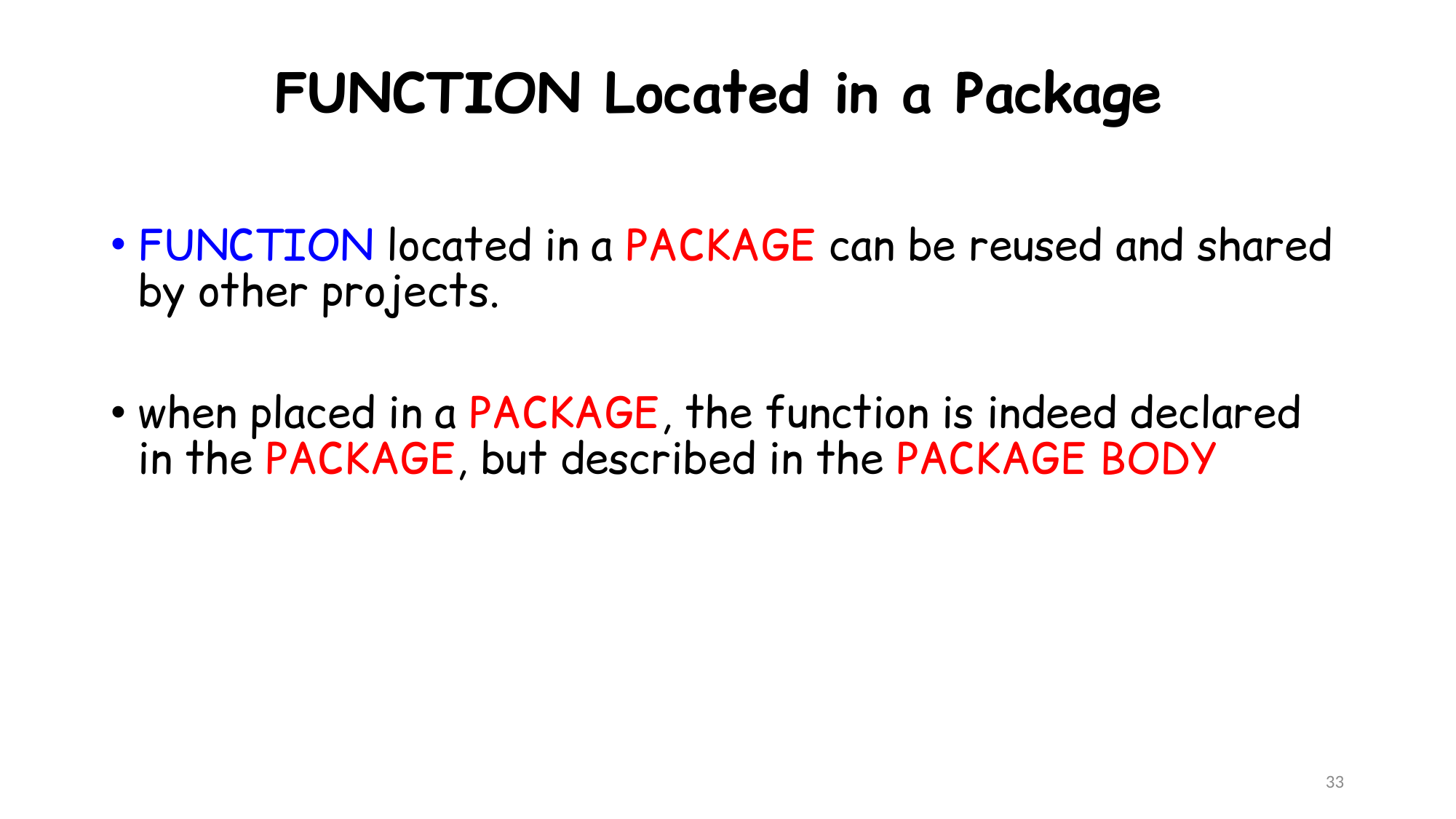

# FUNCTION Located in a Package
FUNCTION located in a PACKAGE can be reused and shared by other projects.

when placed in a PACKAGE, the function is indeed declared in the PACKAGE, but described in the PACKAGE BODY
33